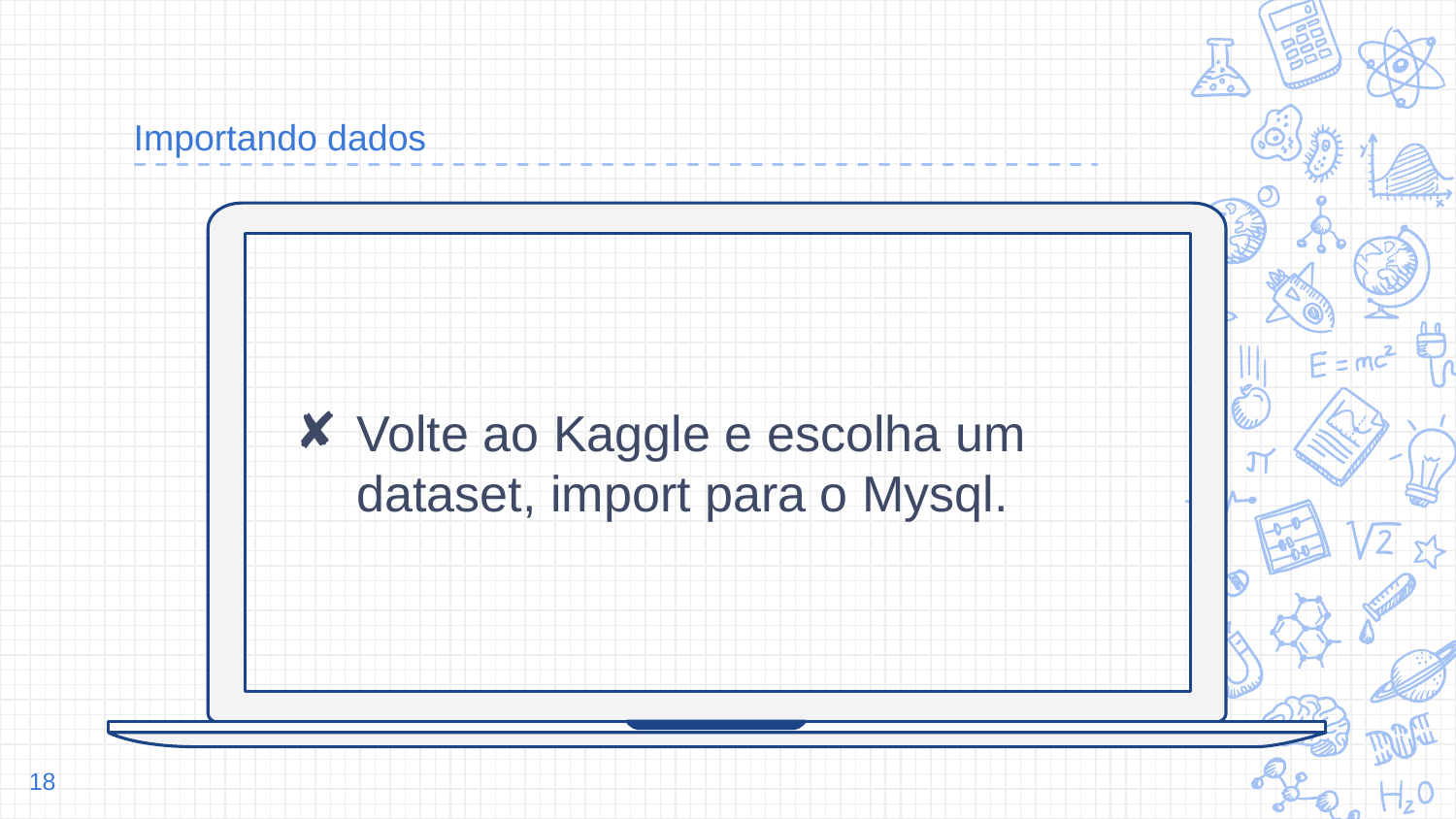

# Importando dados

Volte ao Kaggle e escolha um dataset, import para o Mysql.
18